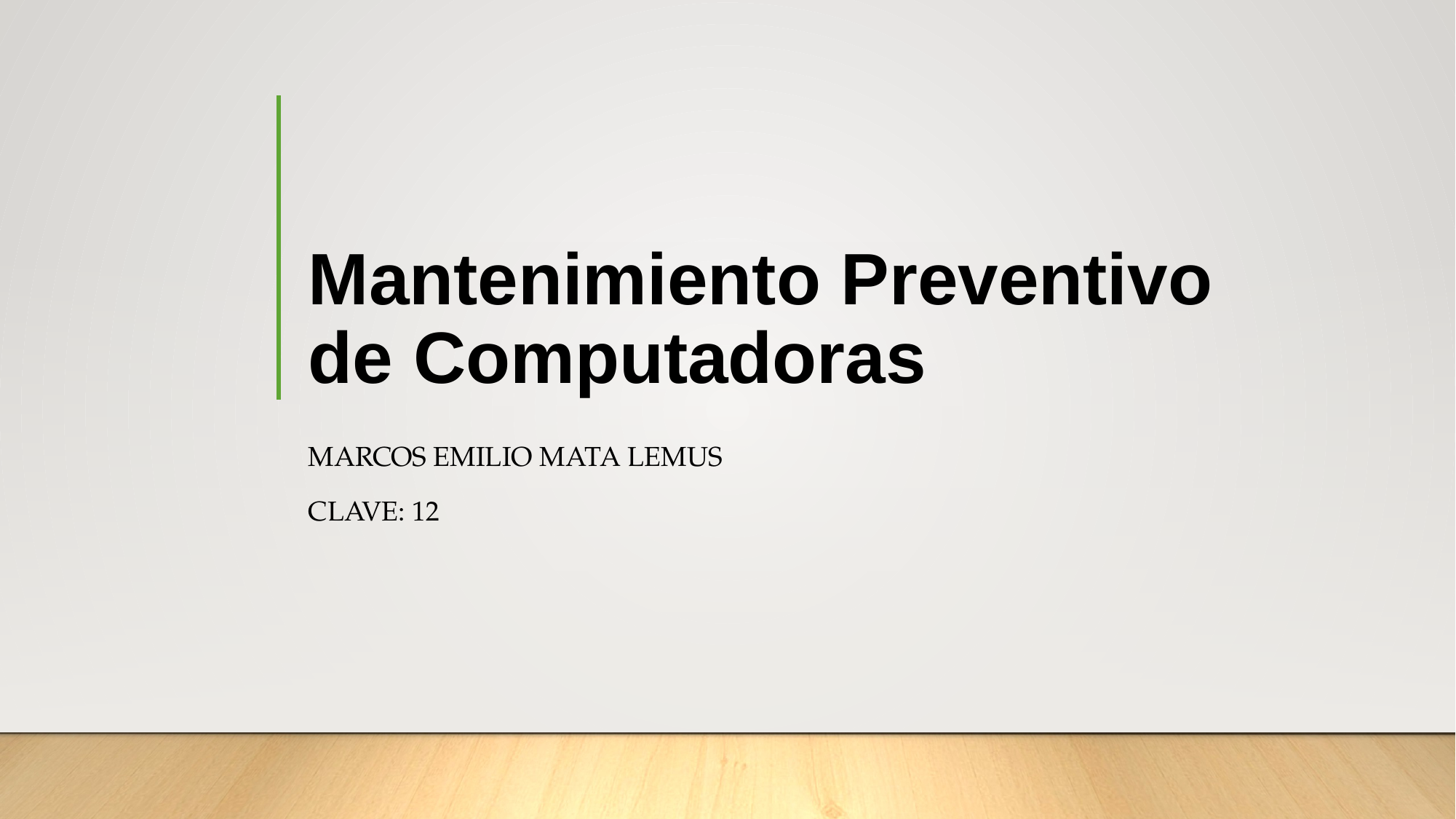

# Mantenimiento Preventivo de Computadoras
Marcos Emilio mata Lemus
Clave: 12